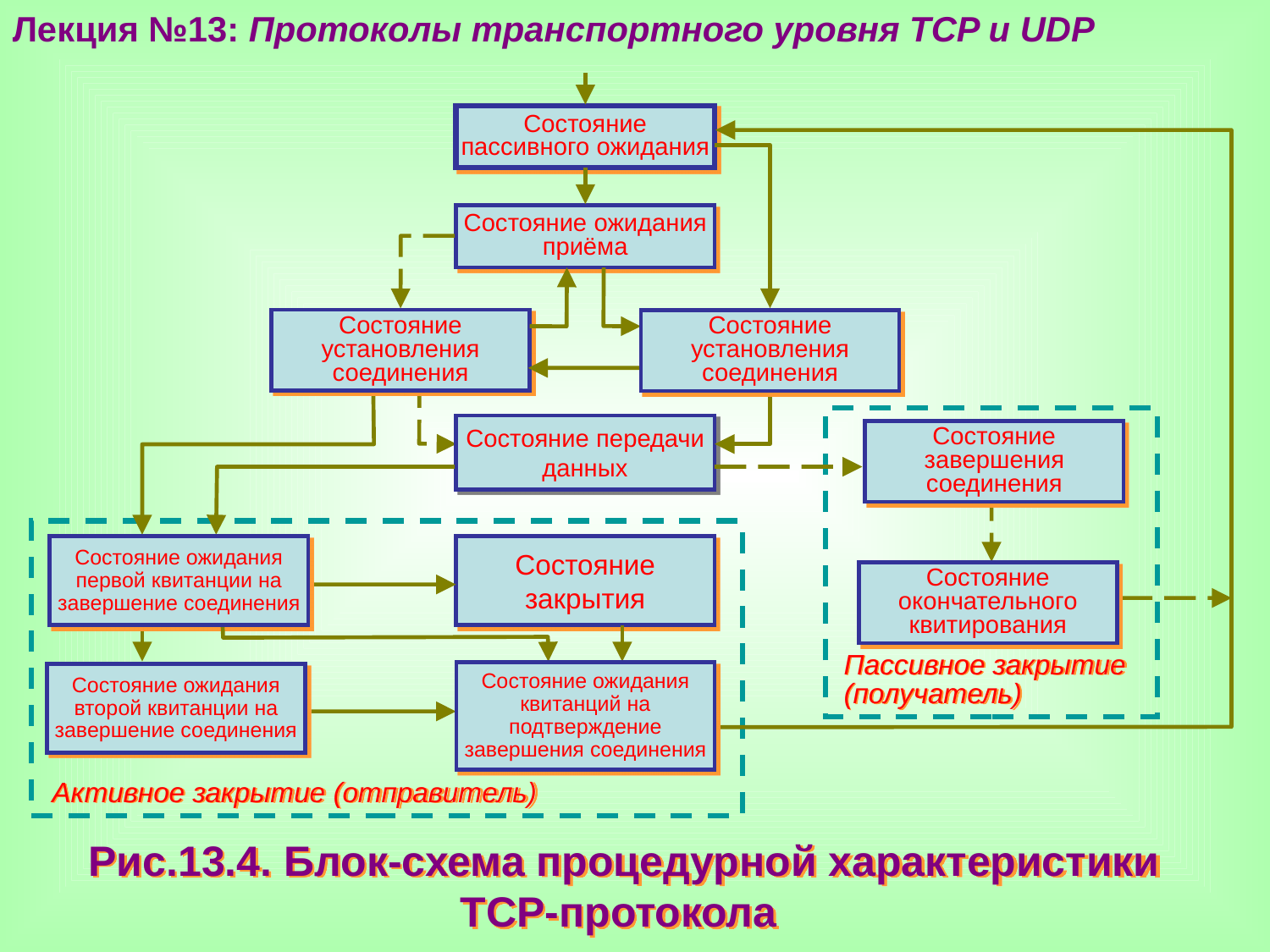

Лекция №13: Протоколы транспортного уровня TCP и UDP

Состояние пассивного ожидания

Состояние ожидания приёма

Состояние установления соединения
Состояние установления соединения

Состояние передачи данных
Состояние завершения соединения

Состояние ожидания первой квитанции на завершение соединения
Состояние закрытия

Состояние окончательного квитирования

Пассивное закрытие
(получатель)
Состояние ожидания квитанций на подтверждение завершения соединения
Состояние ожидания второй квитанции на завершение соединения
Активное закрытие (отправитель)
Рис.13.4. Блок-схема процедурной характеристики ТСР-протокола